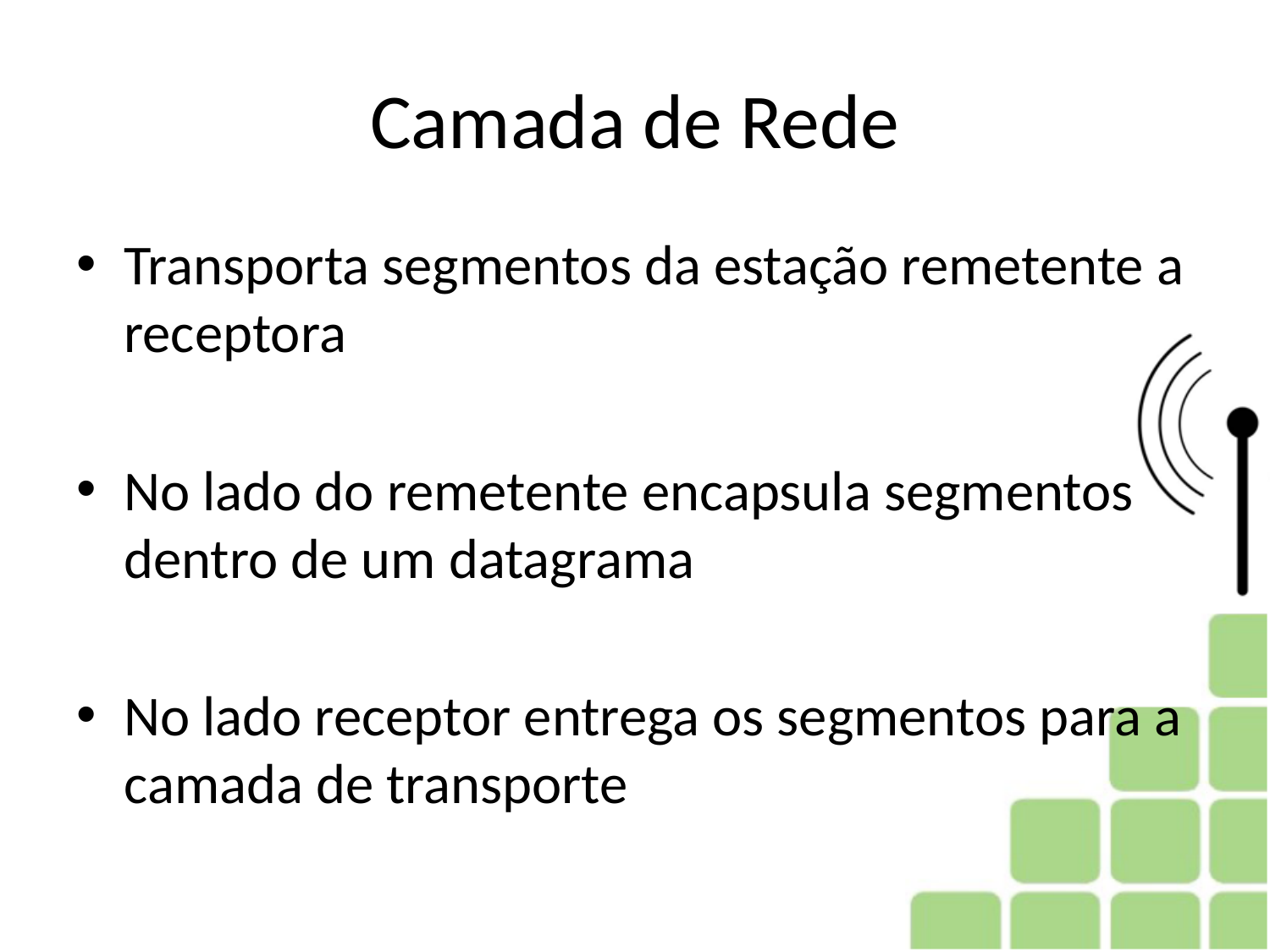

# Camada de Rede
Transporta segmentos da estação remetente a receptora

No lado do remetente encapsula segmentos dentro de um datagrama

No lado receptor entrega os segmentos para a camada de transporte